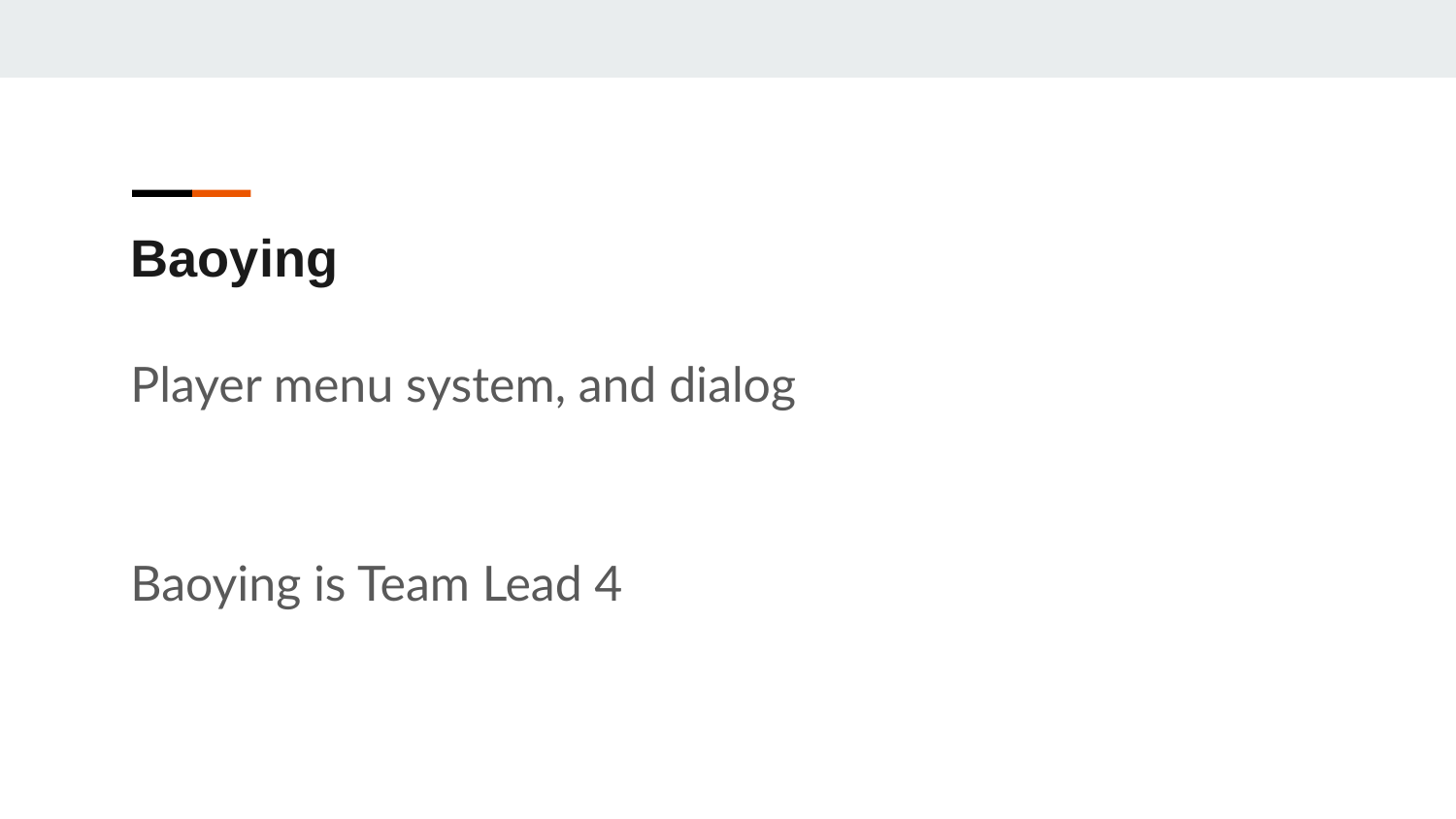

Baoying
Player menu system, and dialog

Baoying is Team Lead 4